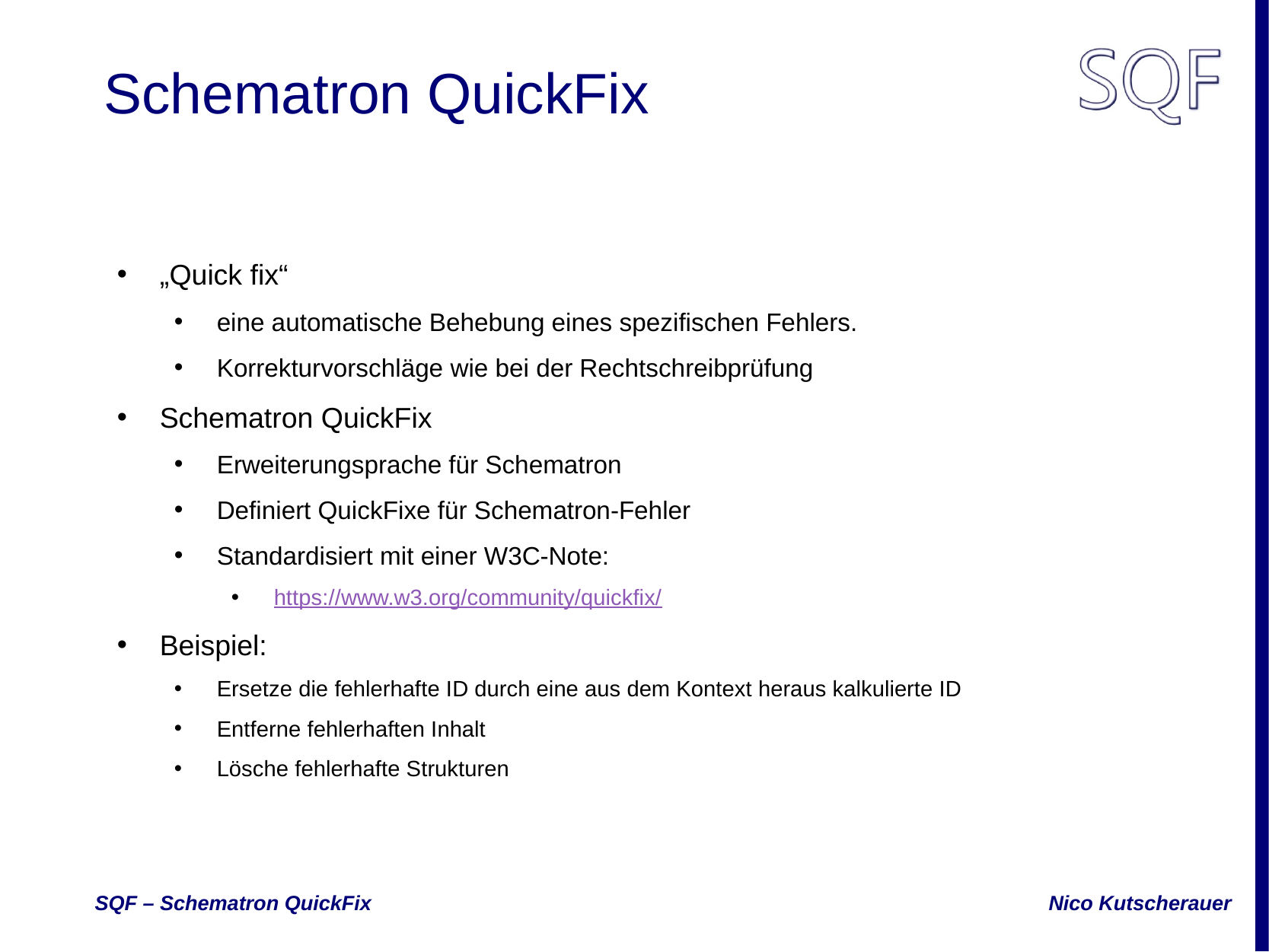

# Schematron QuickFix

„Quick fix“
eine automatische Behebung eines spezifischen Fehlers.
Korrekturvorschläge wie bei der Rechtschreibprüfung
Schematron QuickFix
Erweiterungsprache für Schematron
Definiert QuickFixe für Schematron-Fehler
Standardisiert mit einer W3C-Note:
https://www.w3.org/community/quickfix/
Beispiel:
Ersetze die fehlerhafte ID durch eine aus dem Kontext heraus kalkulierte ID
Entferne fehlerhaften Inhalt
Lösche fehlerhafte Strukturen